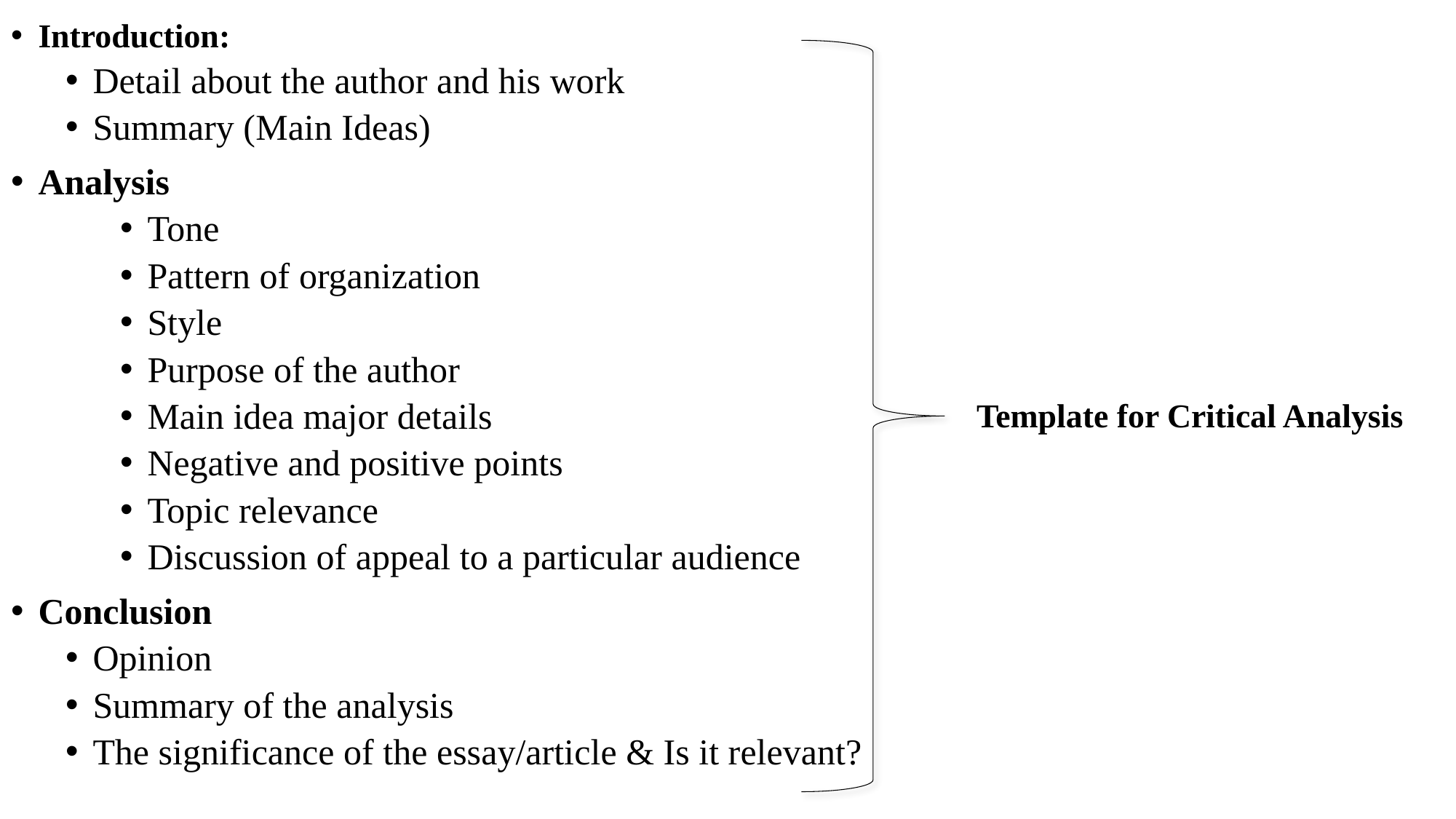

Introduction:
Detail about the author and his work
Summary (Main Ideas)
Analysis
Tone
Pattern of organization
Style
Purpose of the author
Main idea major details
Negative and positive points
Topic relevance
Discussion of appeal to a particular audience
Conclusion
Opinion
Summary of the analysis
The significance of the essay/article & Is it relevant?

Template for Critical Analysis